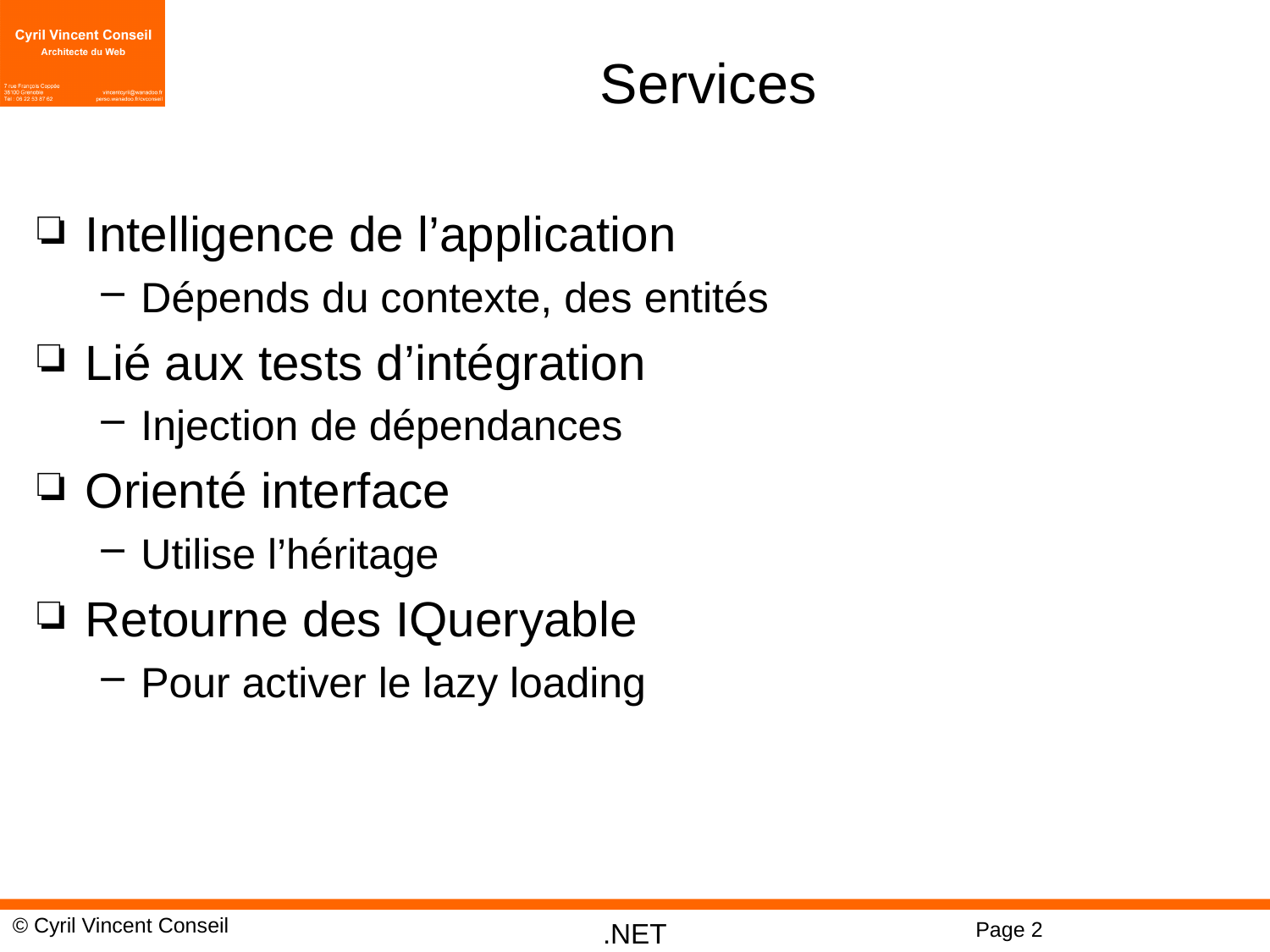

# Services
Intelligence de l’application
Dépends du contexte, des entités
Lié aux tests d’intégration
Injection de dépendances
Orienté interface
Utilise l’héritage
Retourne des IQueryable
Pour activer le lazy loading